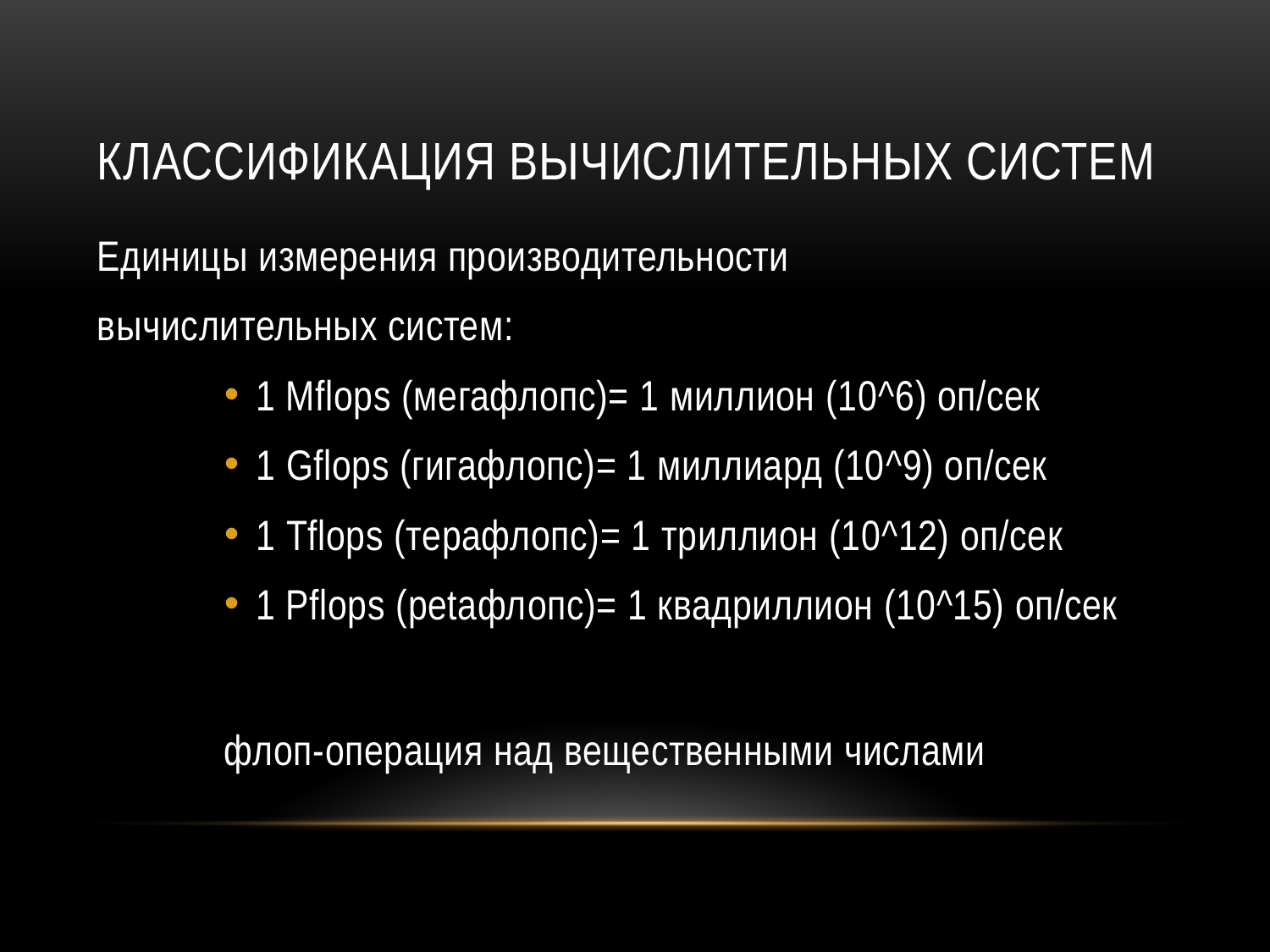

# Классификация вычислительных систем
Единицы измерения производительности
вычислительных систем:
1 Mflops (мегафлопс)= 1 миллион (10^6) оп/сек
1 Gflops (гигафлопс)= 1 миллиард (10^9) оп/сек
1 Tflops (терафлопс)= 1 триллион (10^12) оп/сек
1 Pflops (petaфлопс)= 1 квадриллион (10^15) оп/сек

флоп-операция над вещественными числами